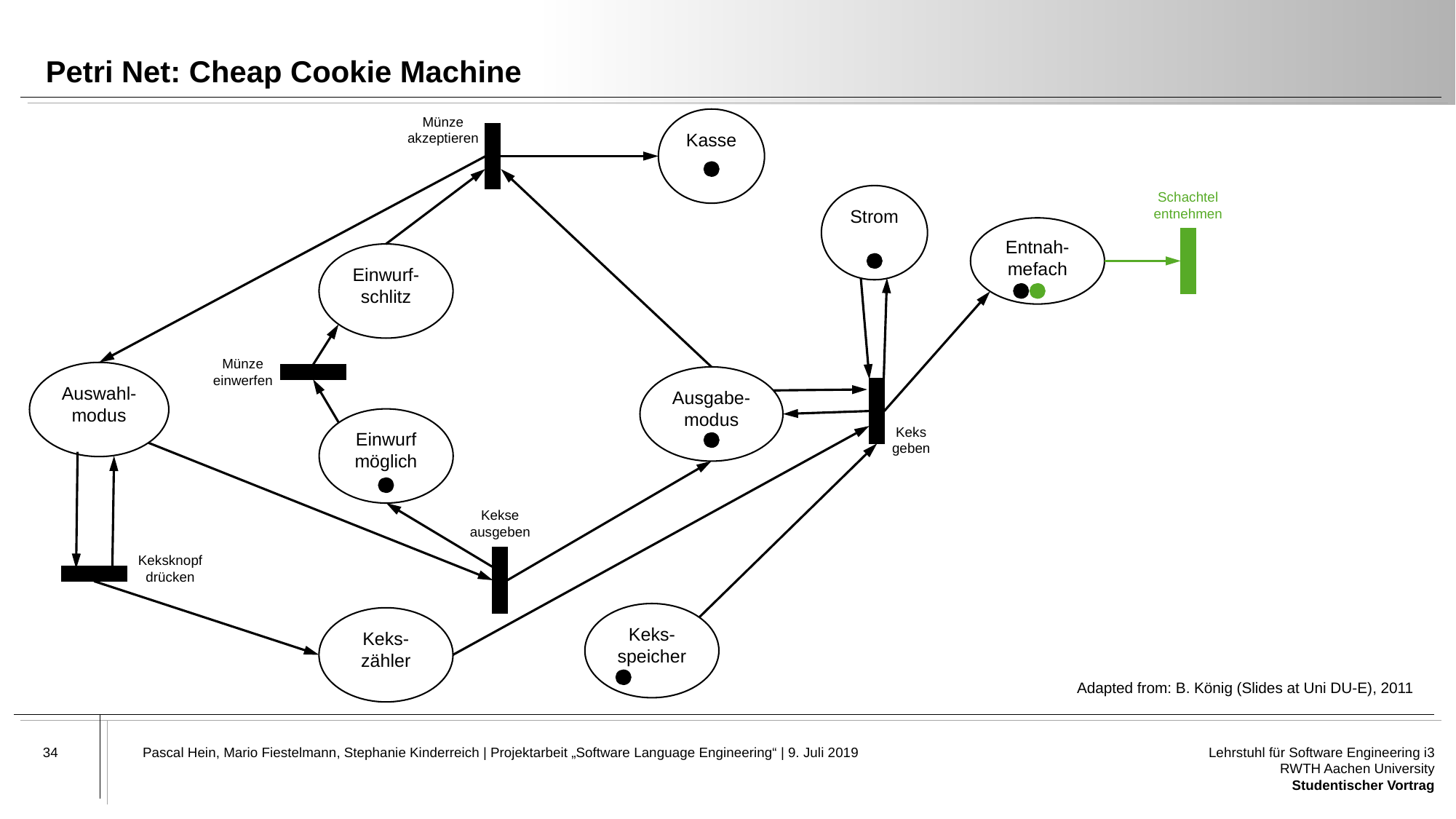

# Petri Net: Cheap Cookie Machine
Münze akzeptieren
Kasse

Schachtel entnehmen
Strom

Entnah-mefach

Einwurf-schlitz

Münze einwerfen
Auswahl-modus
Ausgabe-modus

Einwurf möglich
Keks geben

Kekse ausgeben

Keksknopf drücken

Keks-speicher
Keks-
zähler

Adapted from: B. König (Slides at Uni DU-E), 2011